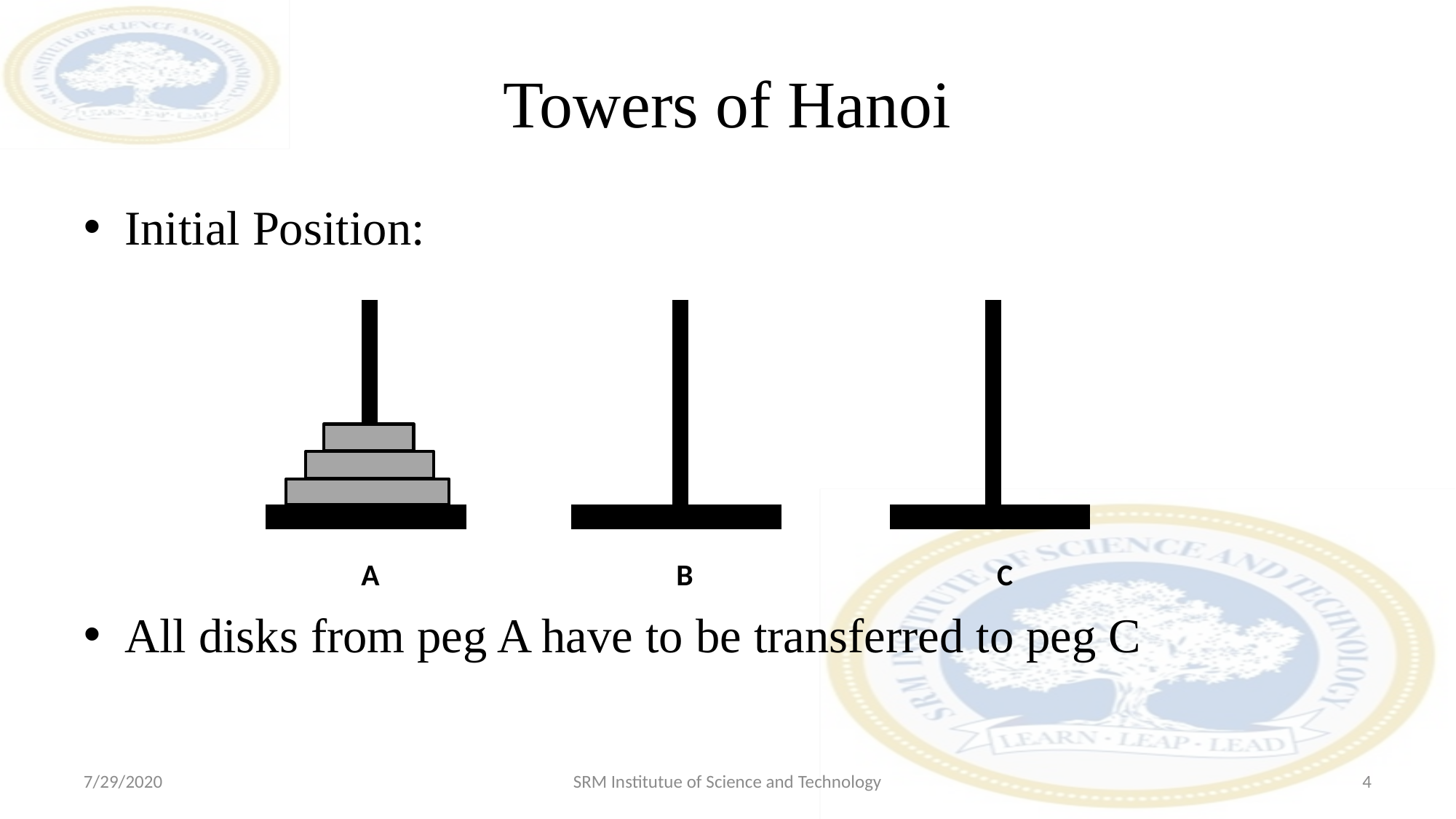

# Towers of Hanoi
Initial Position:

All disks from peg A have to be transferred to peg C

   A                                           B                                            C
7/29/2020
SRM Institutue of Science and Technology
4